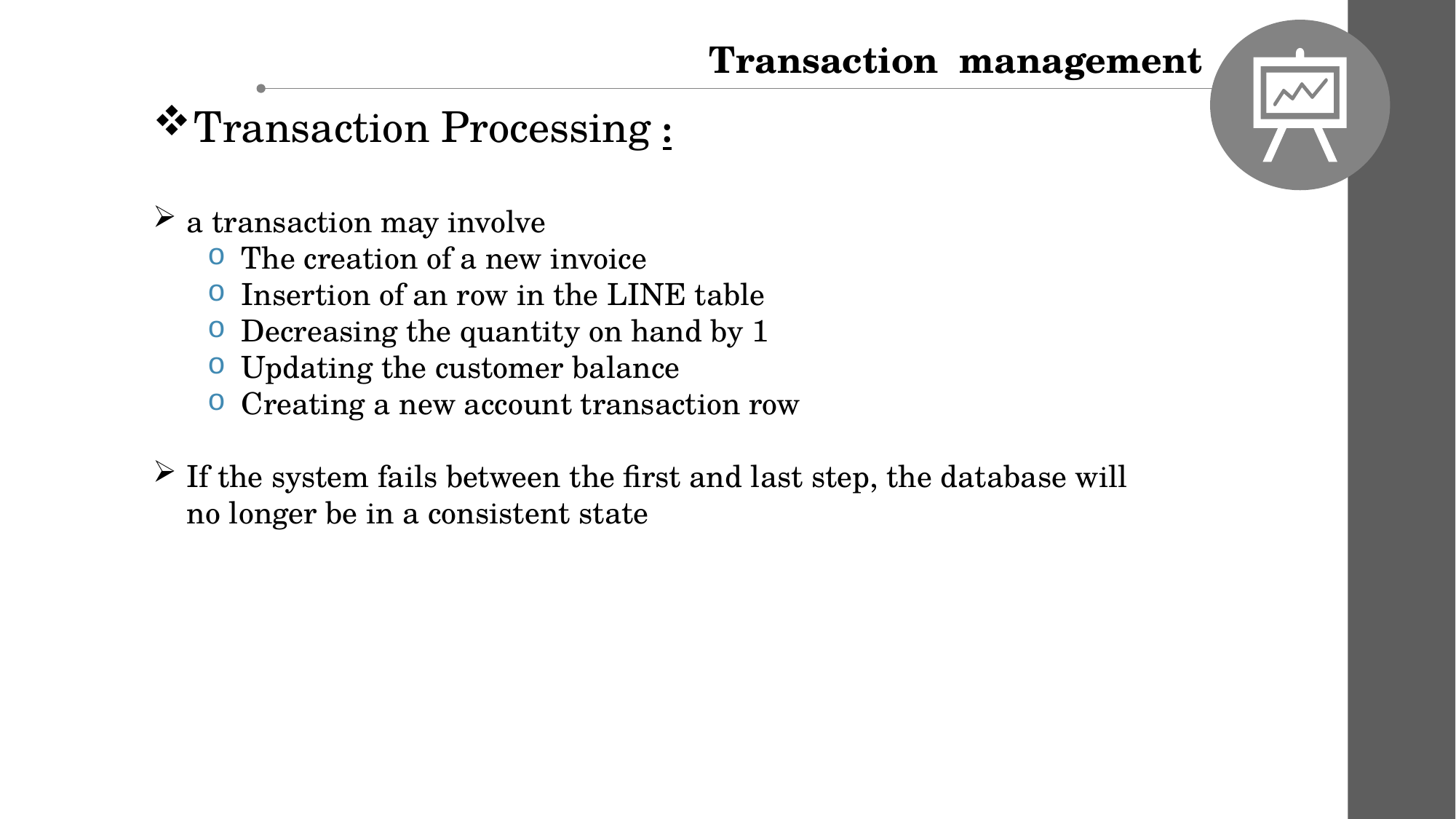

Transaction  management

Transaction Processing :

a transaction may involve
The creation of a new invoice
Insertion of an row in the LINE table
Decreasing the quantity on hand by 1
Updating the customer balance
Creating a new account transaction row

If the system fails between the first and last step, the database will no longer be in a consistent state